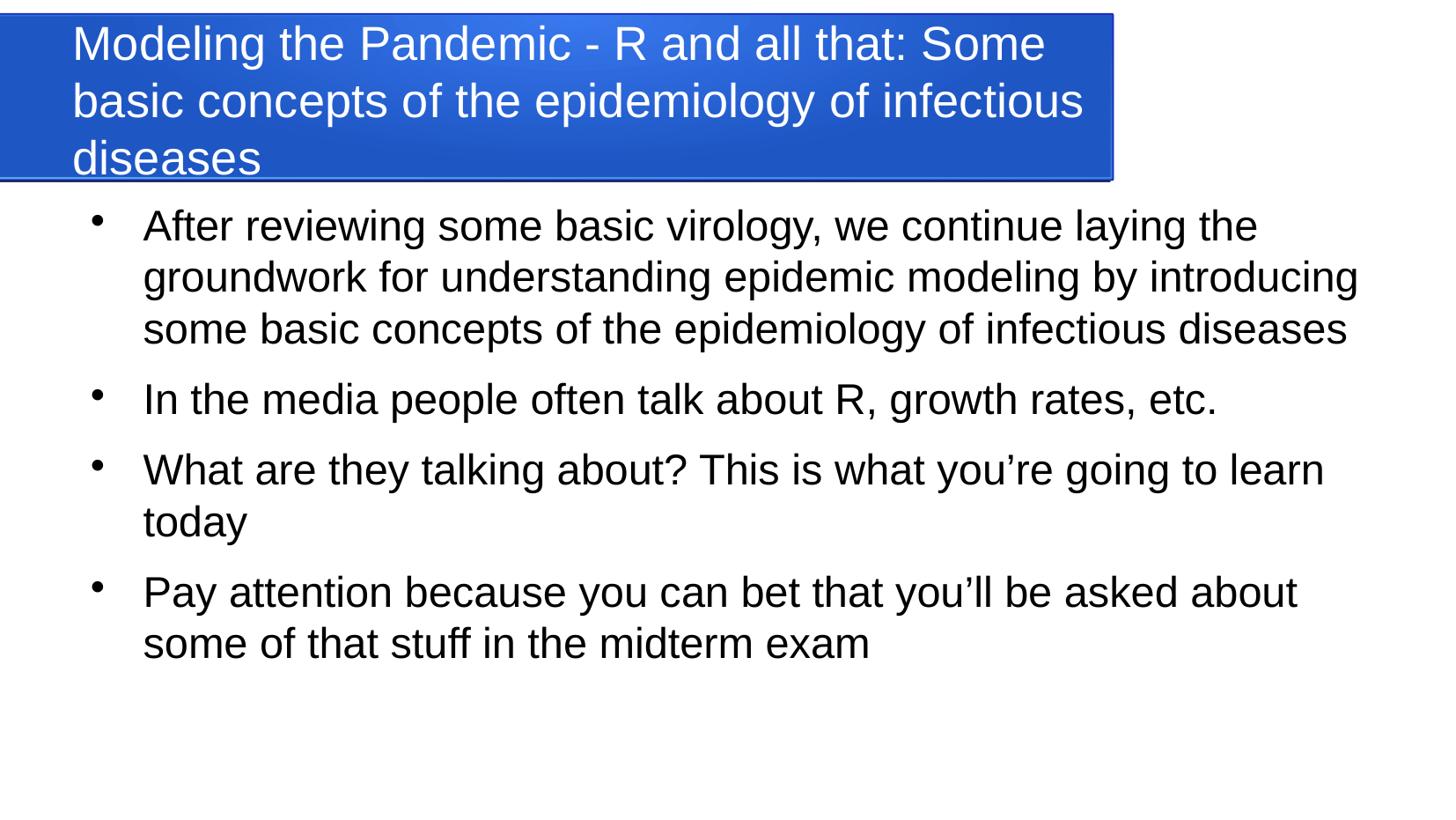

Modeling the Pandemic - R and all that: Some basic concepts of the epidemiology of infectious diseases
After reviewing some basic virology, we continue laying the groundwork for understanding epidemic modeling by introducing some basic concepts of the epidemiology of infectious diseases
In the media people often talk about R, growth rates, etc.
What are they talking about? This is what you’re going to learn today
Pay attention because you can bet that you’ll be asked about some of that stuff in the midterm exam